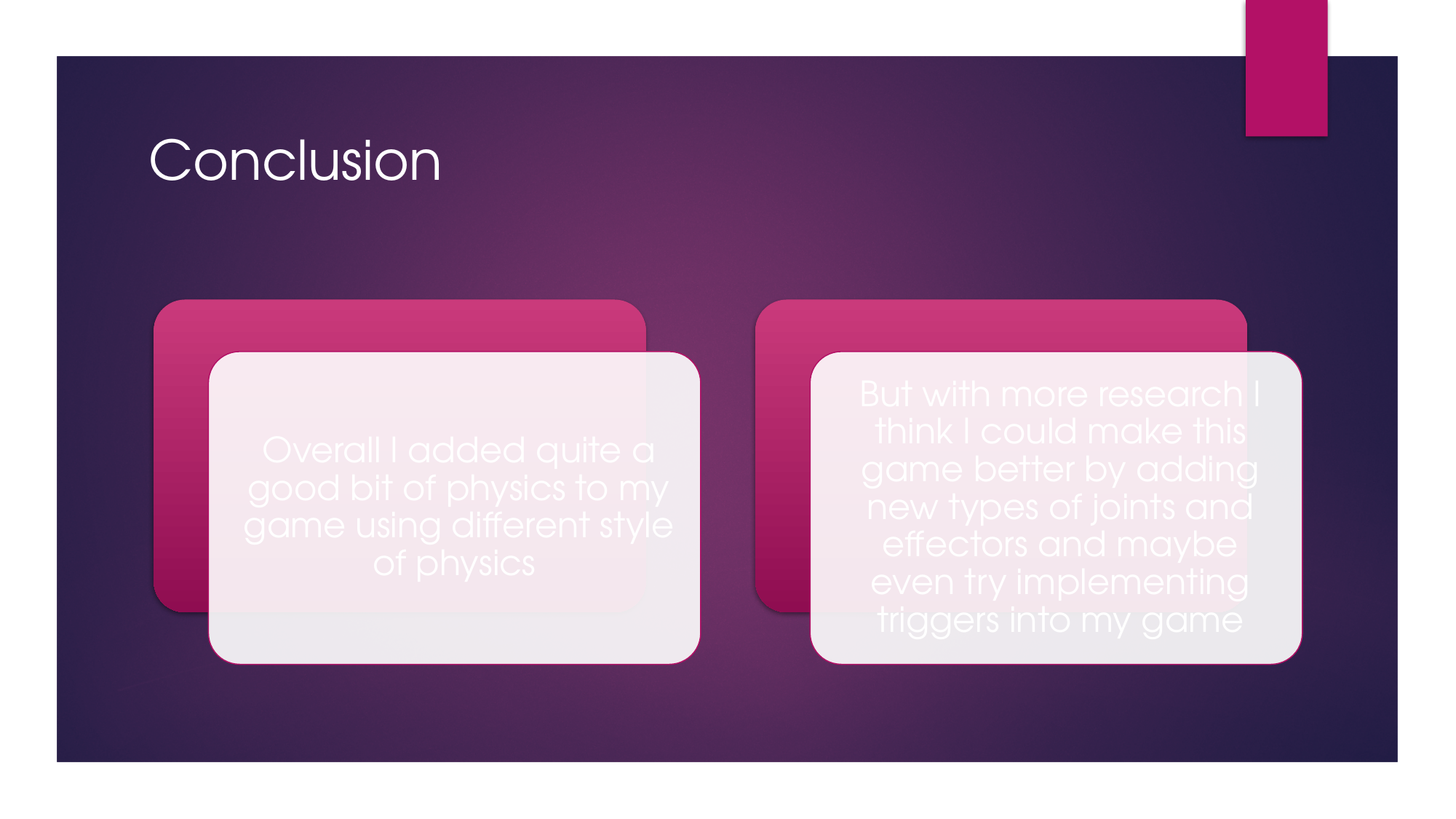

# Conclusion
Overall I added quite a good bit of physics to my game using different style of physics
But with more research I think I could make this game better by adding new types of joints and effectors and maybe even try implementing triggers into my game